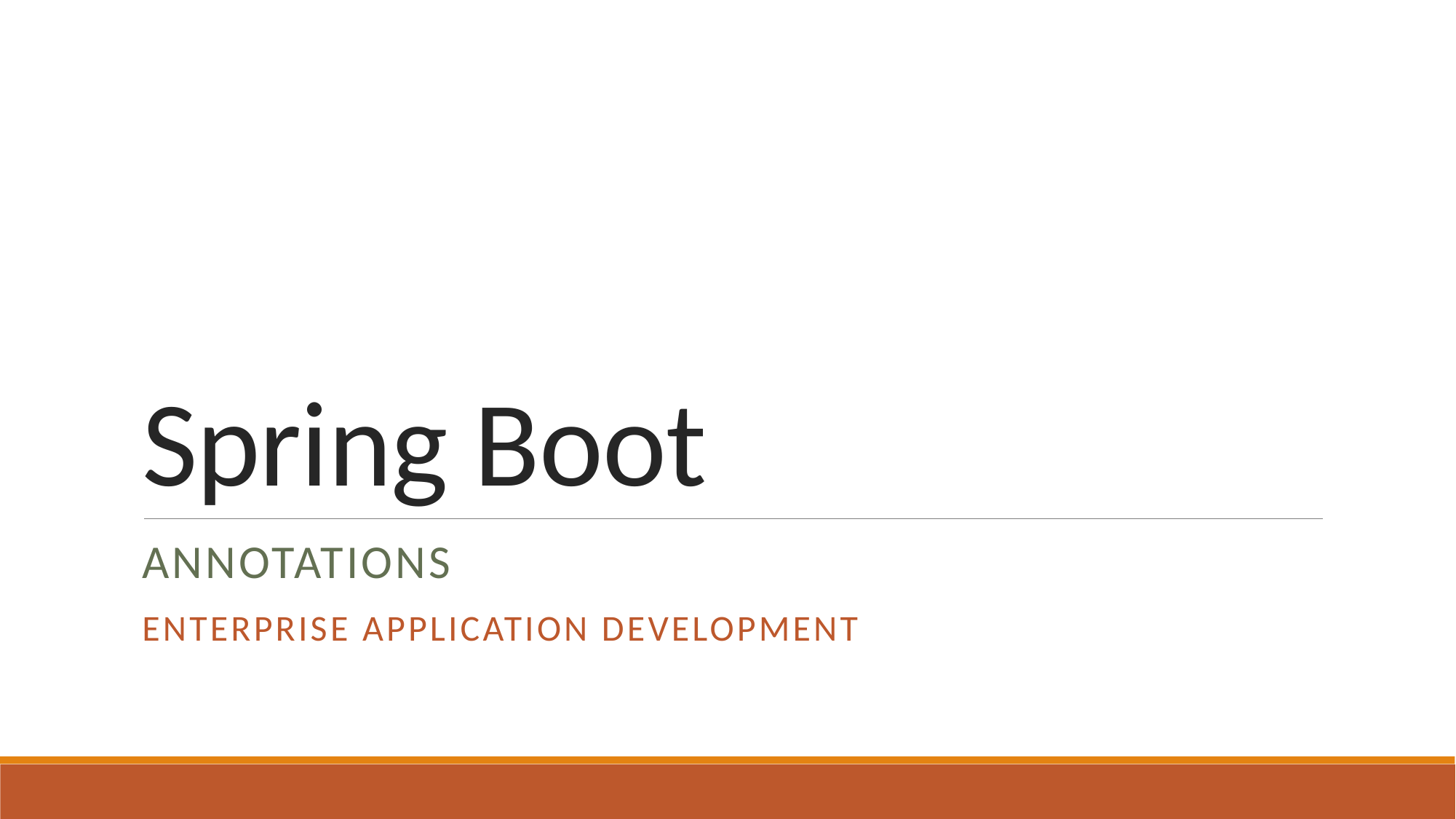

# Spring Boot
Annotations
Enterprise Application Development